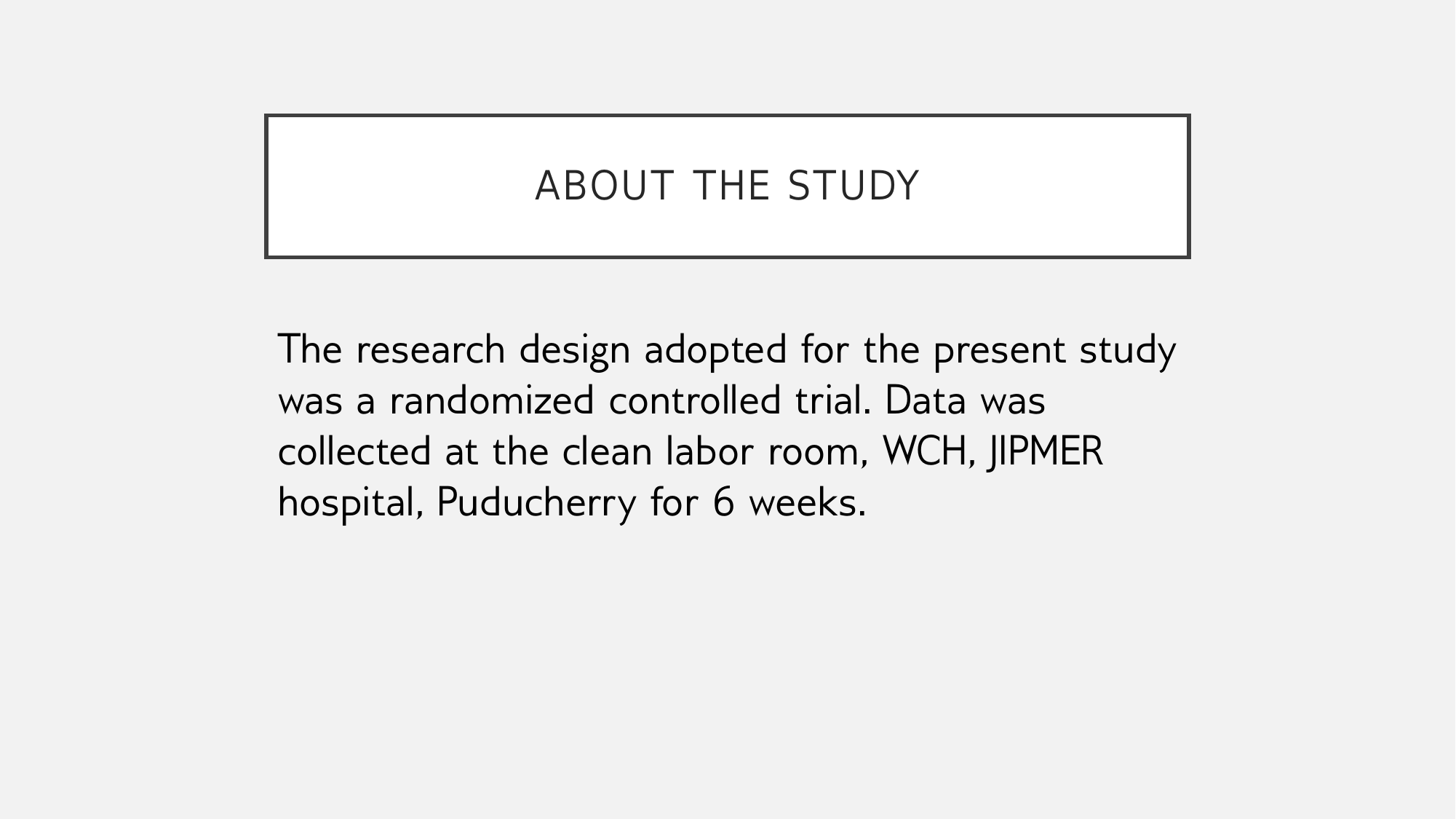

# about the study
The research design adopted for the present study was a randomized controlled trial. Data was collected at the clean labor room, WCH, JIPMER hospital, Puducherry for 6 weeks.